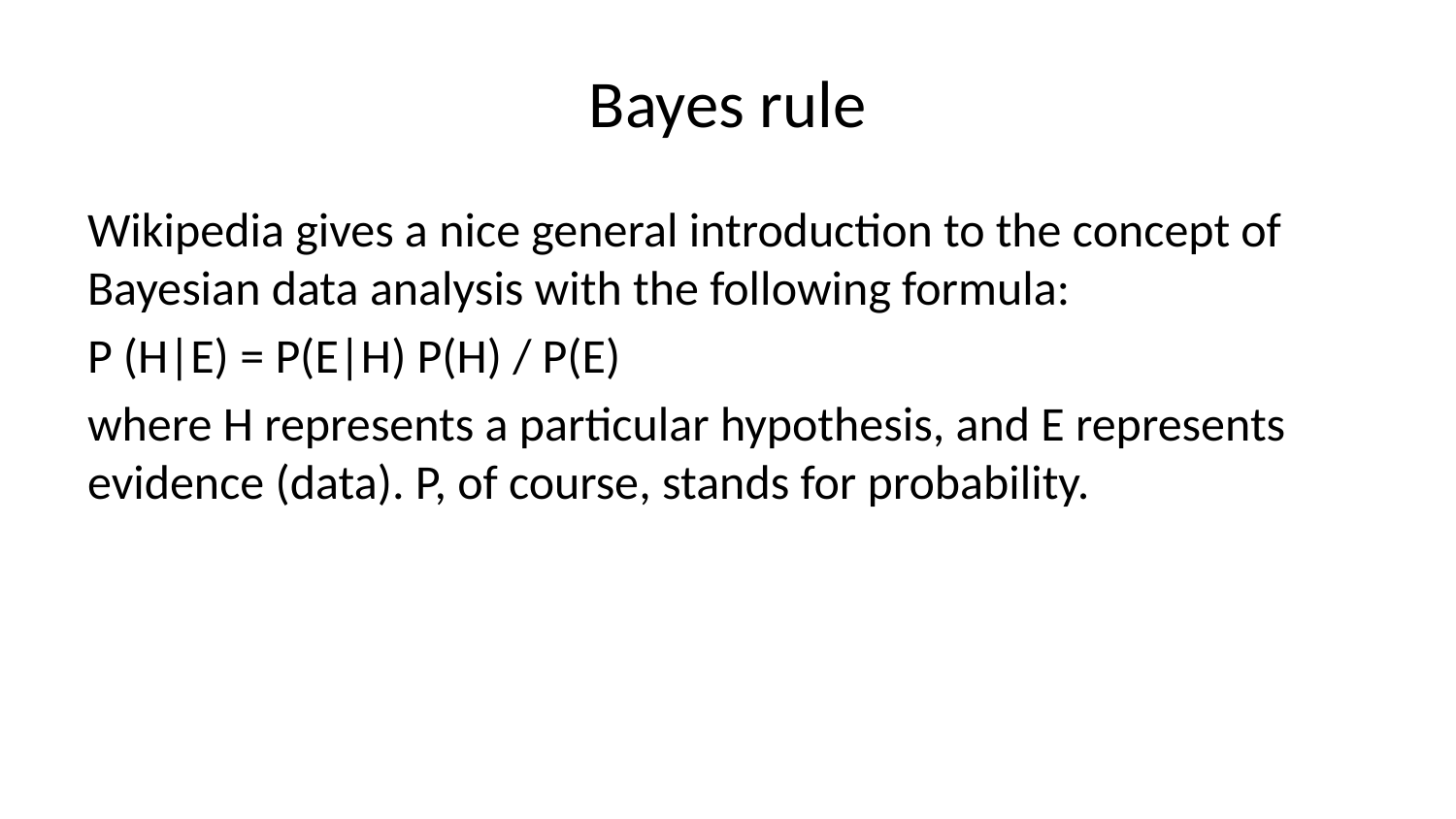

# Bayes rule
Wikipedia gives a nice general introduction to the concept of Bayesian data analysis with the following formula:
P (H|E) = P(E|H) P(H) / P(E)
where H represents a particular hypothesis, and E represents evidence (data). P, of course, stands for probability.